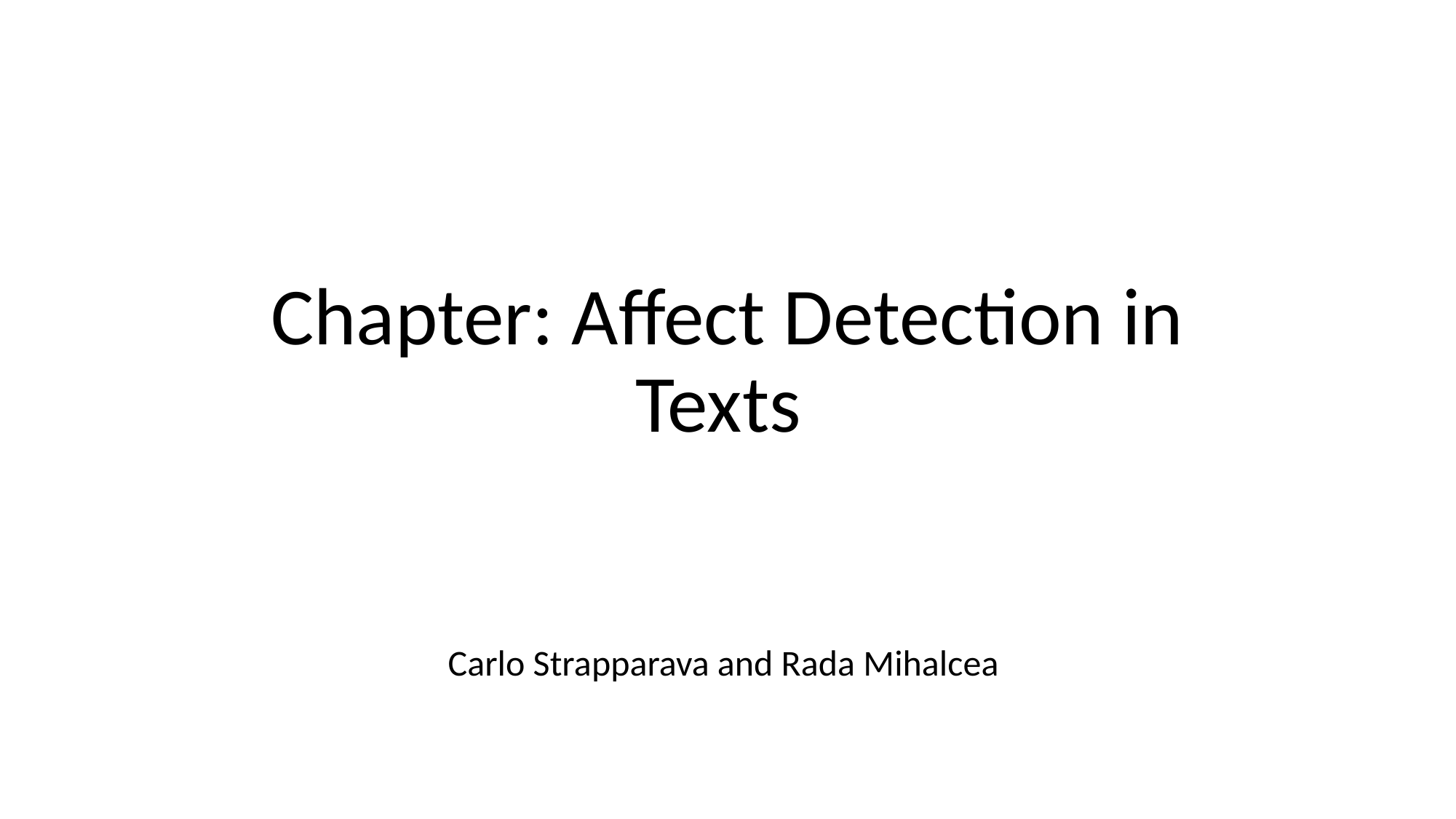

# Chapter: Affect Detection in Texts
Carlo Strapparava and Rada Mihalcea